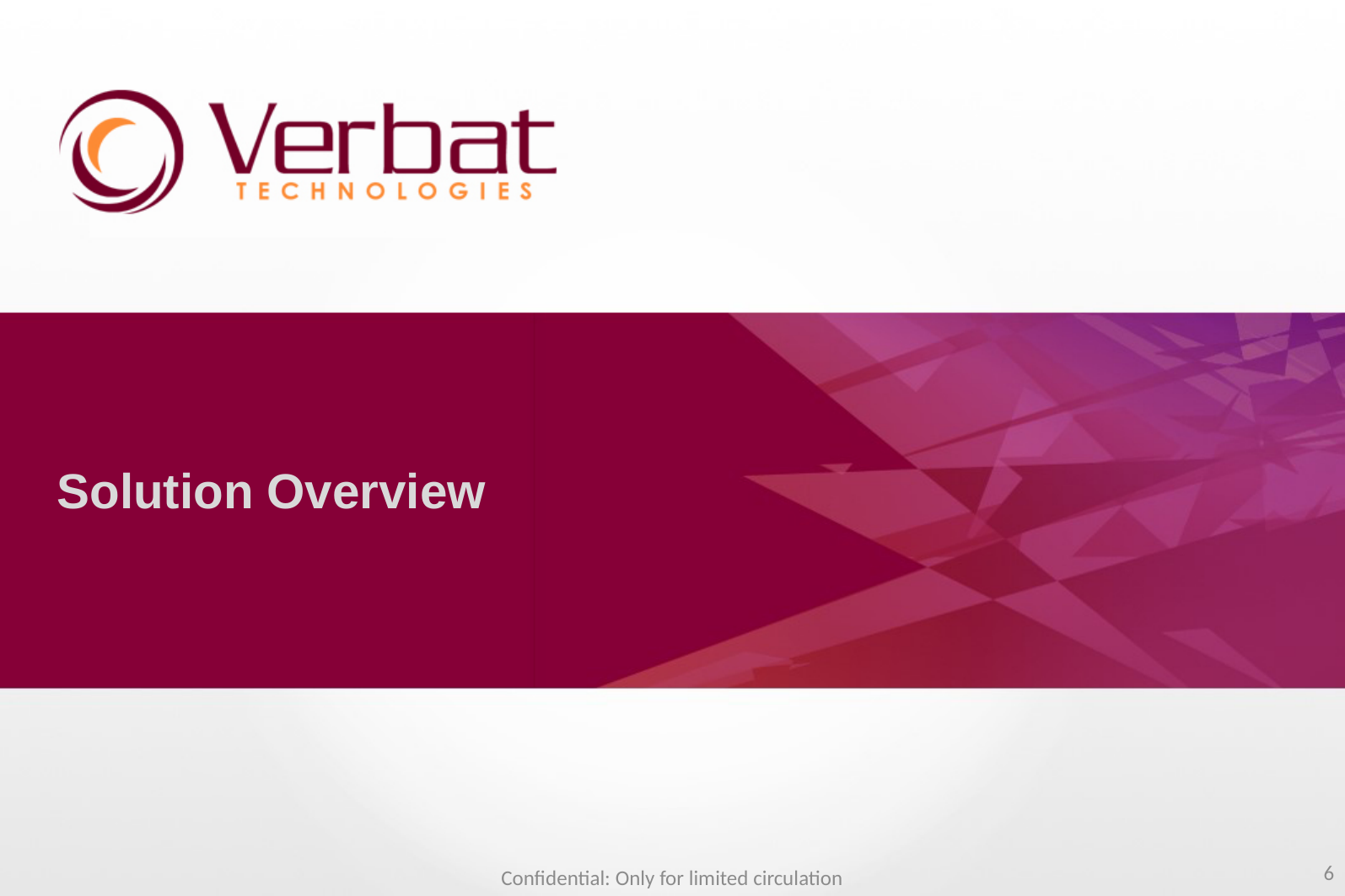

Solution Overview

6
Confidential: Only for limited circulation